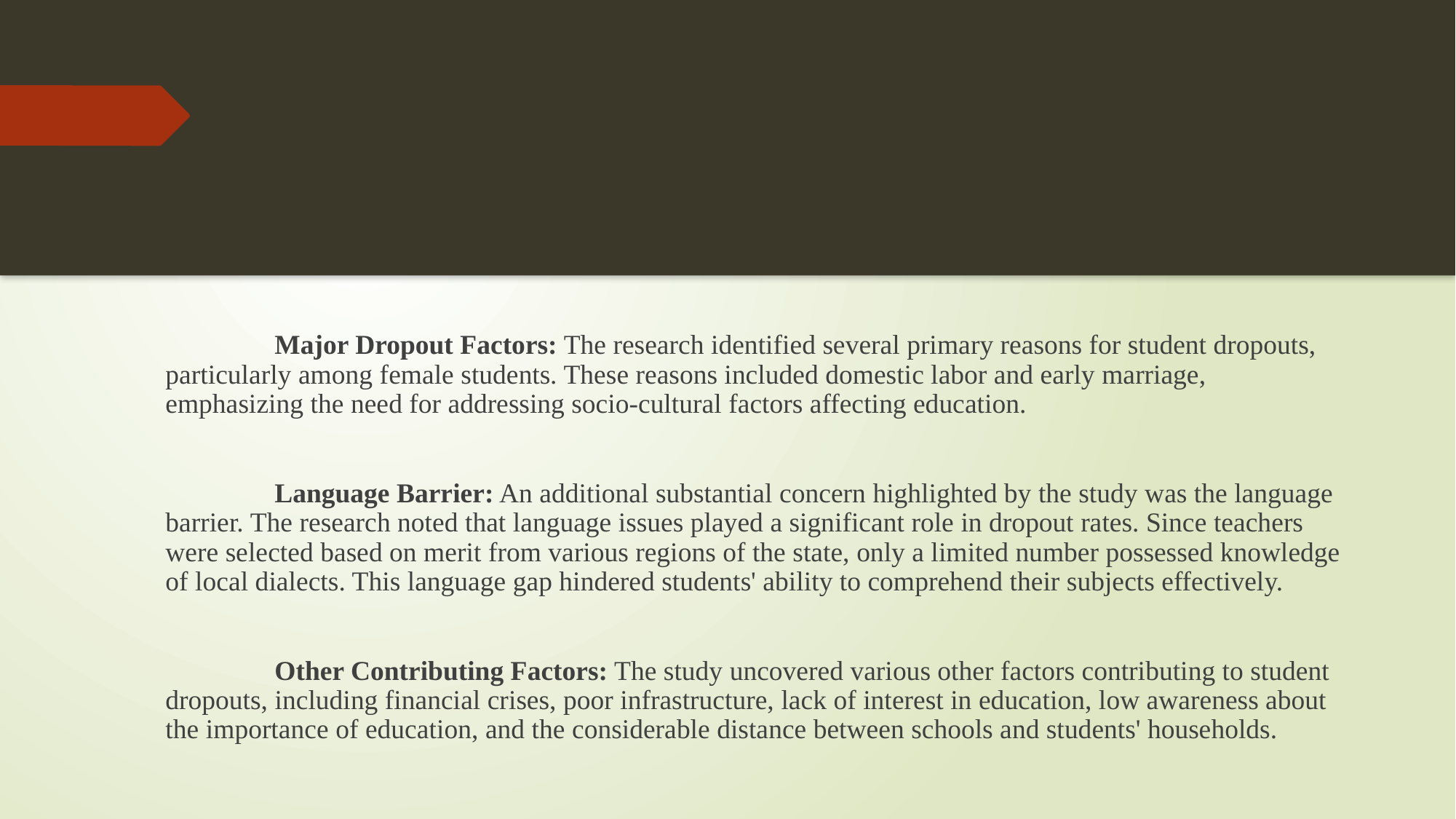

Major Dropout Factors: The research identified several primary reasons for student dropouts, particularly among female students. These reasons included domestic labor and early marriage, emphasizing the need for addressing socio-cultural factors affecting education.

	Language Barrier: An additional substantial concern highlighted by the study was the language barrier. The research noted that language issues played a significant role in dropout rates. Since teachers were selected based on merit from various regions of the state, only a limited number possessed knowledge of local dialects. This language gap hindered students' ability to comprehend their subjects effectively.

	Other Contributing Factors: The study uncovered various other factors contributing to student dropouts, including financial crises, poor infrastructure, lack of interest in education, low awareness about the importance of education, and the considerable distance between schools and students' households.